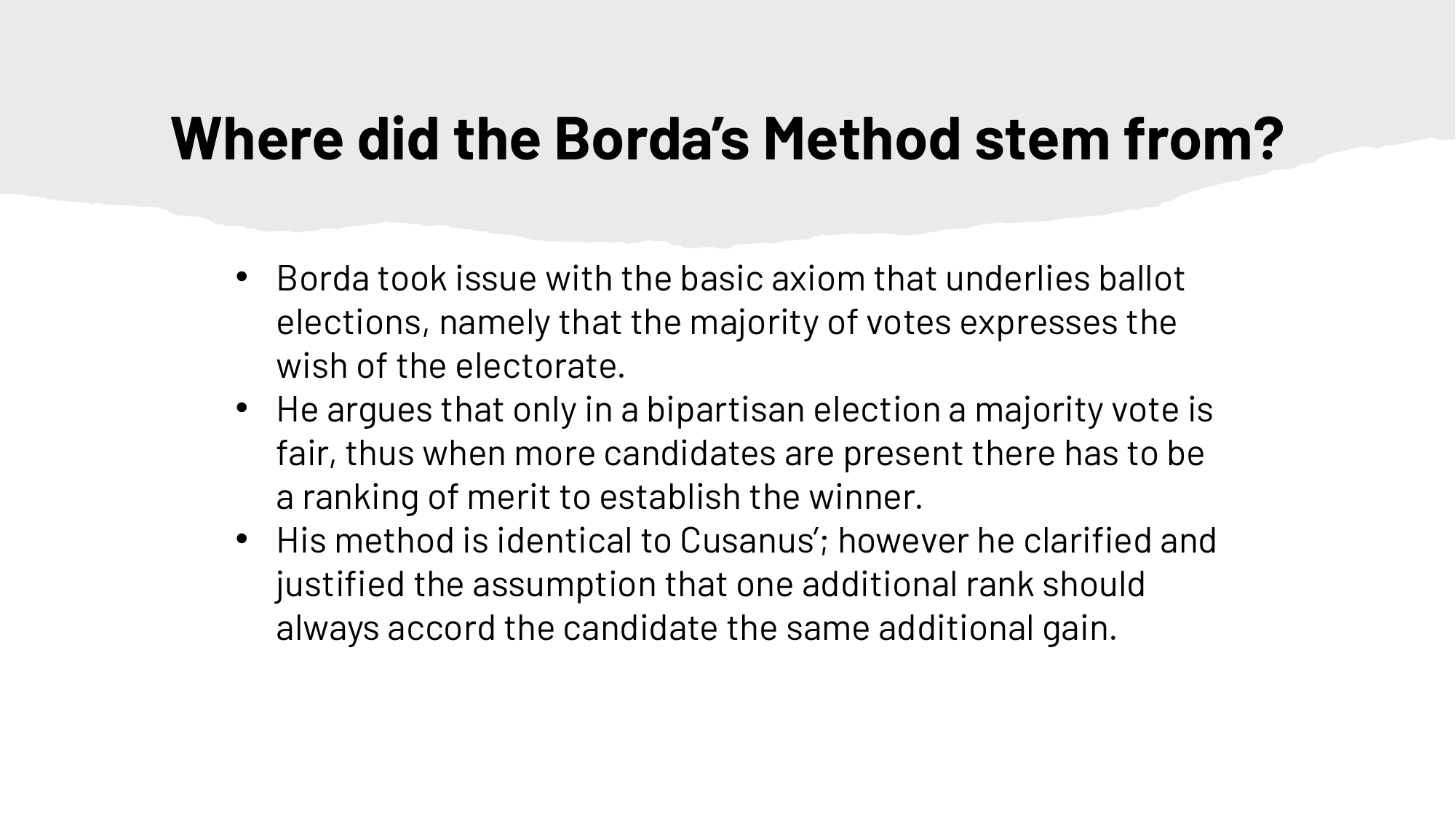

Where did the Borda’s Method stem from?
Borda took issue with the basic axiom that underlies ballot elections, namely that the majority of votes expresses the wish of the electorate.
He argues that only in a bipartisan election a majority vote is fair, thus when more candidates are present there has to be a ranking of merit to establish the winner.
His method is identical to Cusanus’; however he clarified and justified the assumption that one additional rank should always accord the candidate the same additional gain.